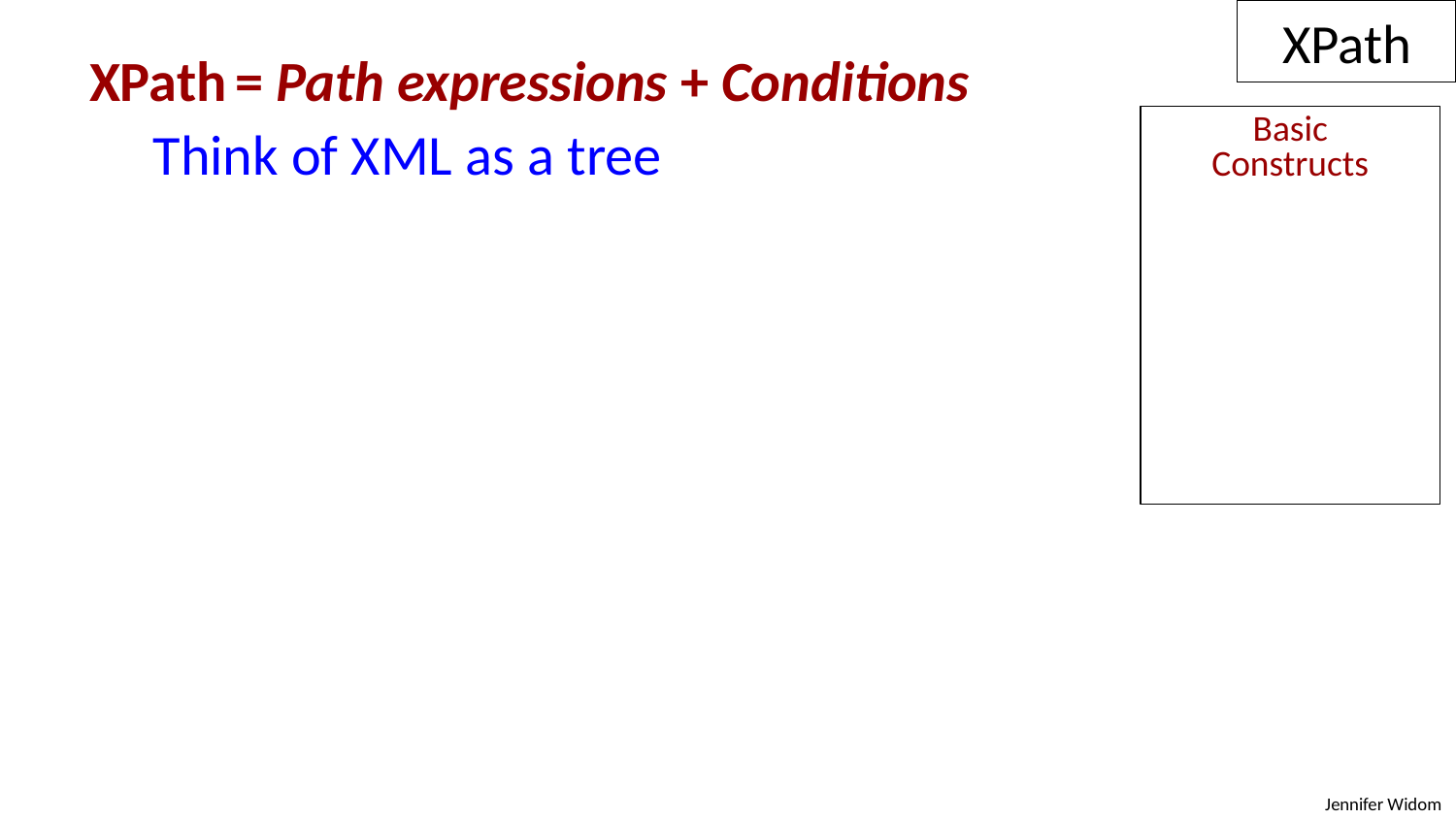

XPath
XPath
Think of XML as a tree
= Path expressions + Conditions
Basic
Constructs